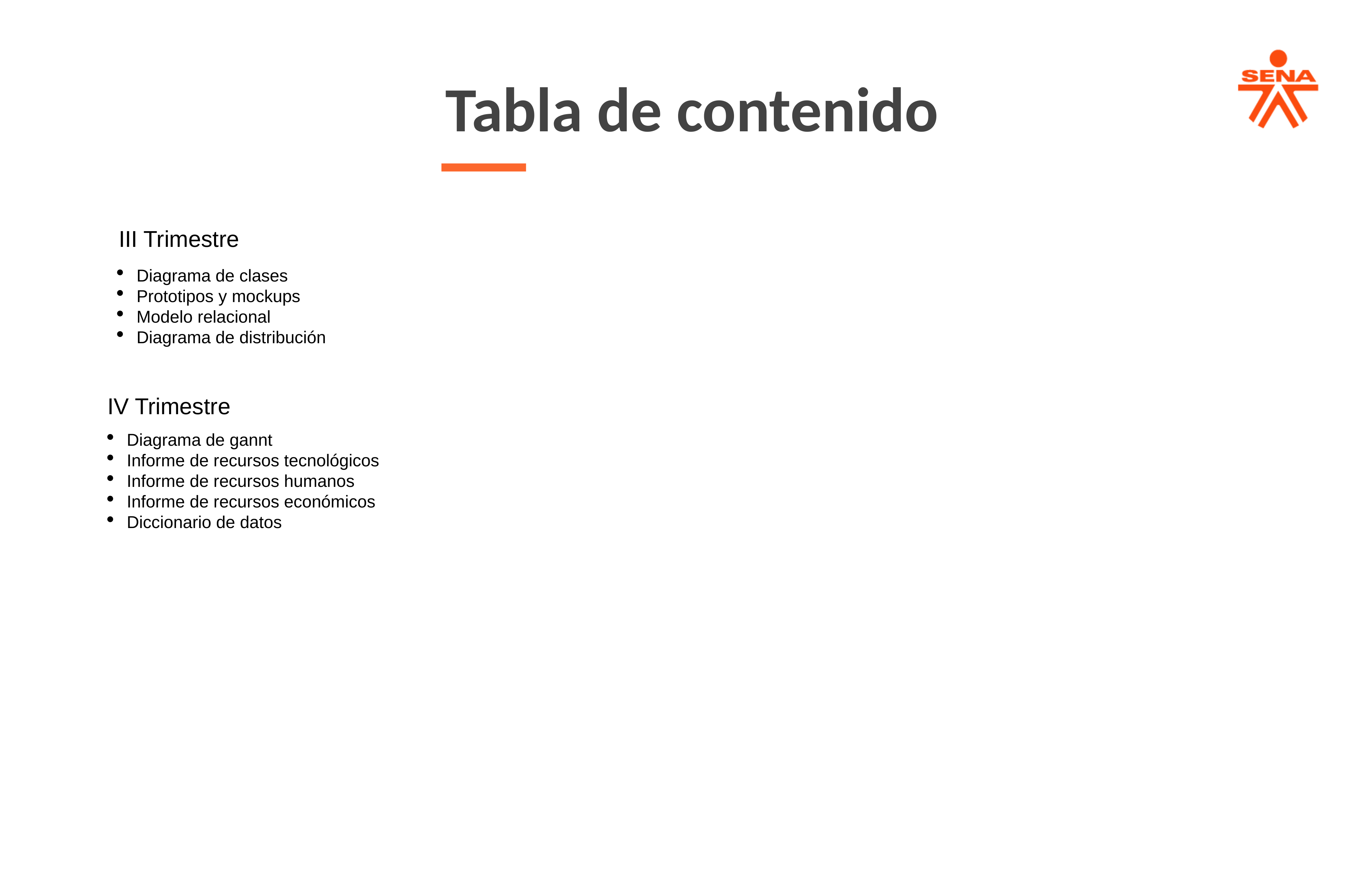

Tabla de contenido

III Trimestre
Diagrama de clases
Prototipos y mockups
Modelo relacional
Diagrama de distribución
IV Trimestre
Diagrama de gannt
Informe de recursos tecnológicos
Informe de recursos humanos
Informe de recursos económicos
Diccionario de datos